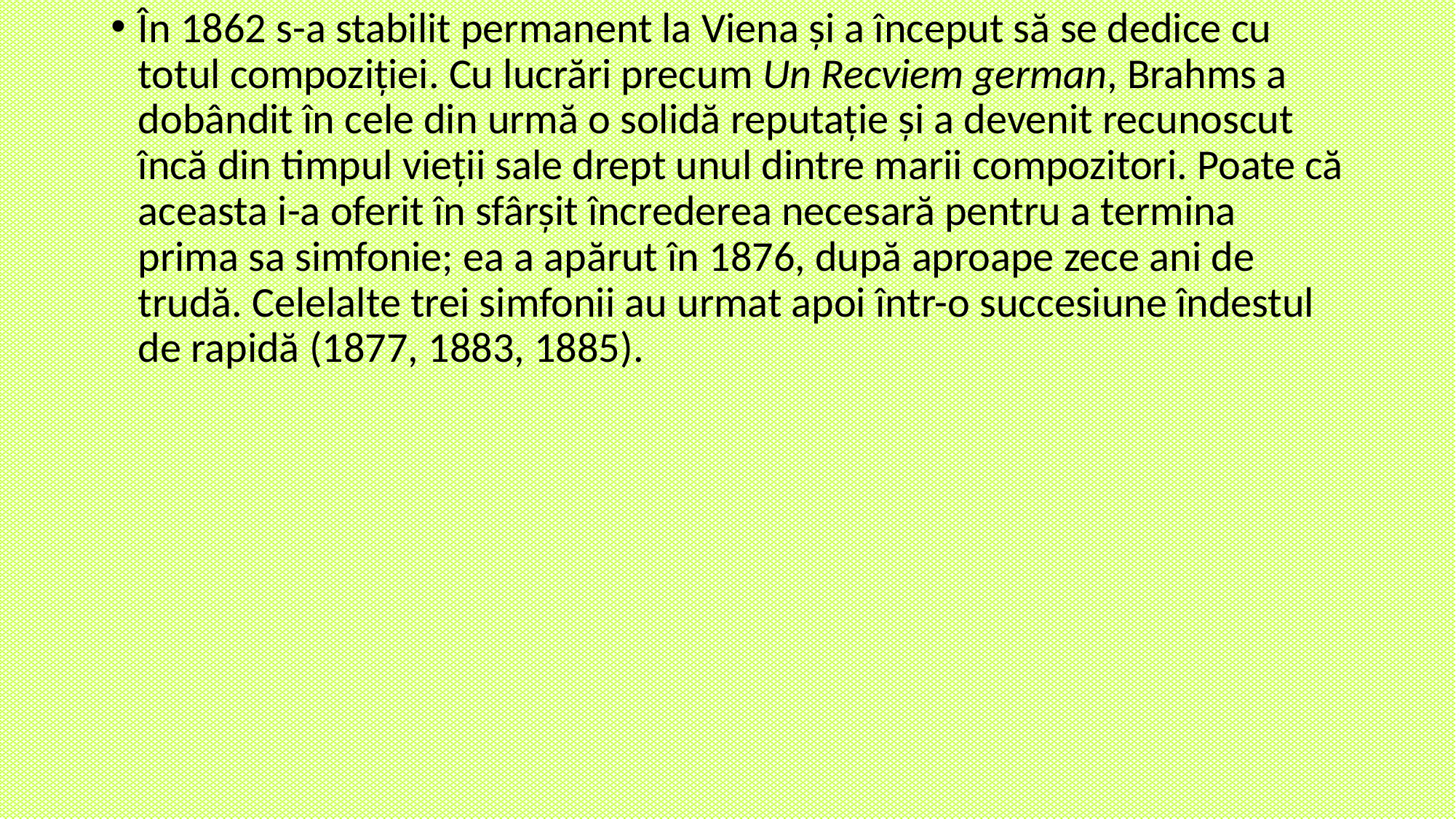

În 1862 s-a stabilit permanent la Viena și a început să se dedice cu totul compoziției. Cu lucrări precum Un Recviem german, Brahms a dobândit în cele din urmă o solidă reputație și a devenit recunoscut încă din timpul vieții sale drept unul dintre marii compozitori. Poate că aceasta i-a oferit în sfârșit încrederea necesară pentru a termina prima sa simfonie; ea a apărut în 1876, după aproape zece ani de trudă. Celelalte trei simfonii au urmat apoi într-o succesiune îndestul de rapidă (1877, 1883, 1885).